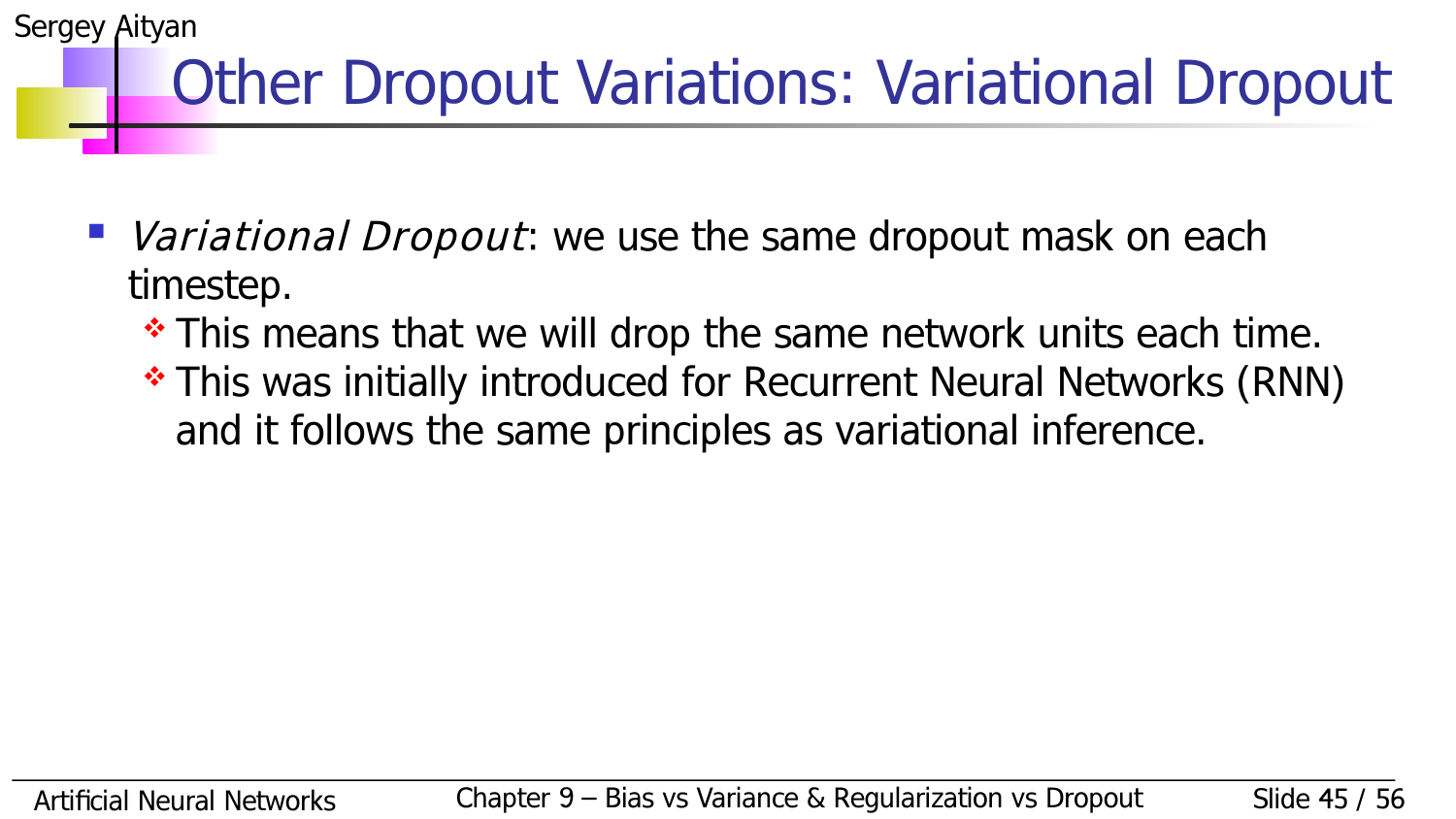

# Other Dropout Variations: Variational Dropout
Variational Dropout: we use the same dropout mask on each timestep.
This means that we will drop the same network units each time.
This was initially introduced for Recurrent Neural Networks (RNN) and it follows the same principles as variational inference.